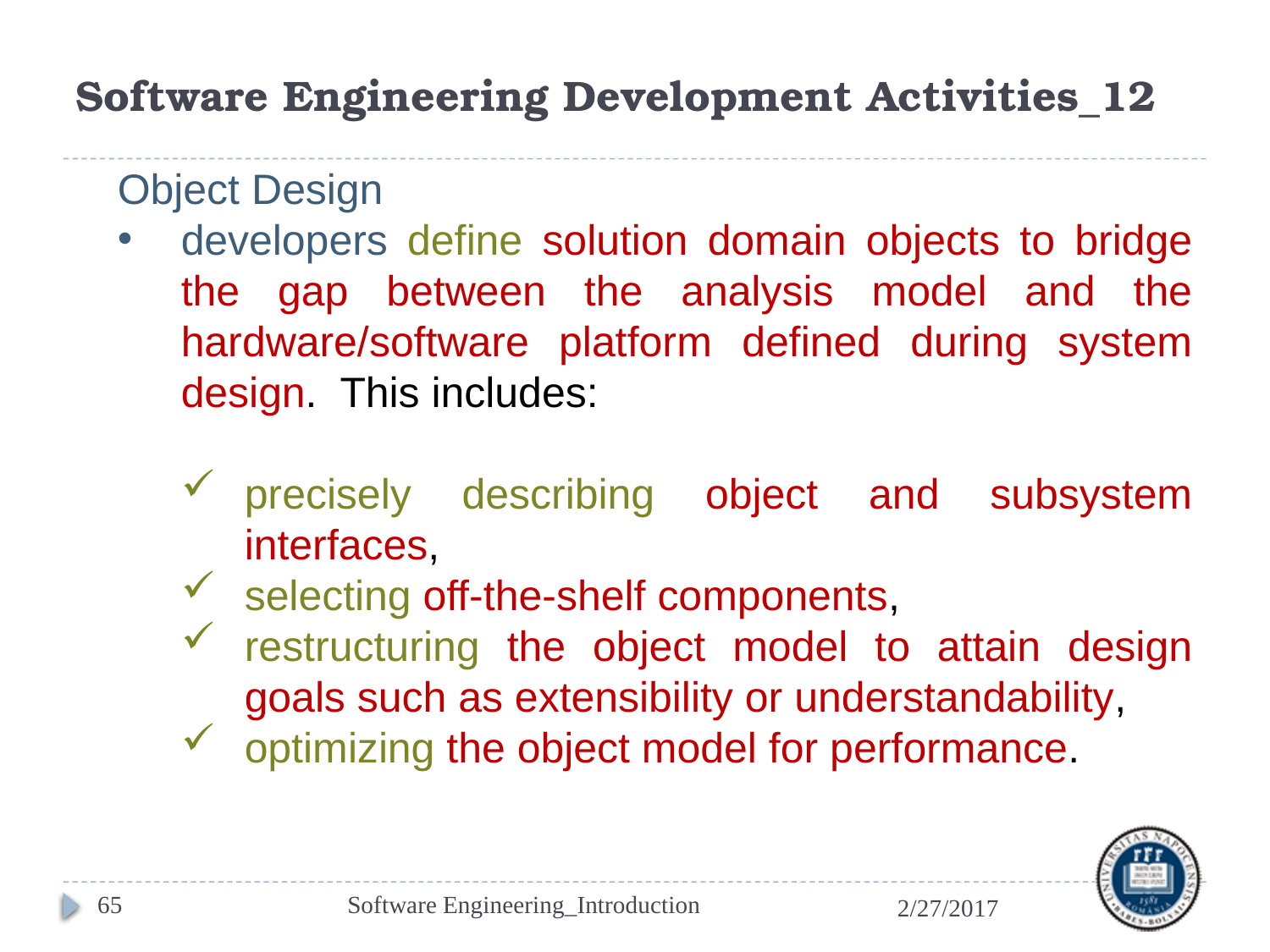

# Software Engineering Development Activities_12
Object Design
developers define solution domain objects to bridge the gap between the analysis model and the hardware/software platform defined during system design.  This includes:

precisely describing object and subsystem interfaces,
selecting off-the-shelf components,
restructuring the object model to attain design goals such as extensibility or understandability,
optimizing the object model for performance.
65
Software Engineering_Introduction
2/27/2017